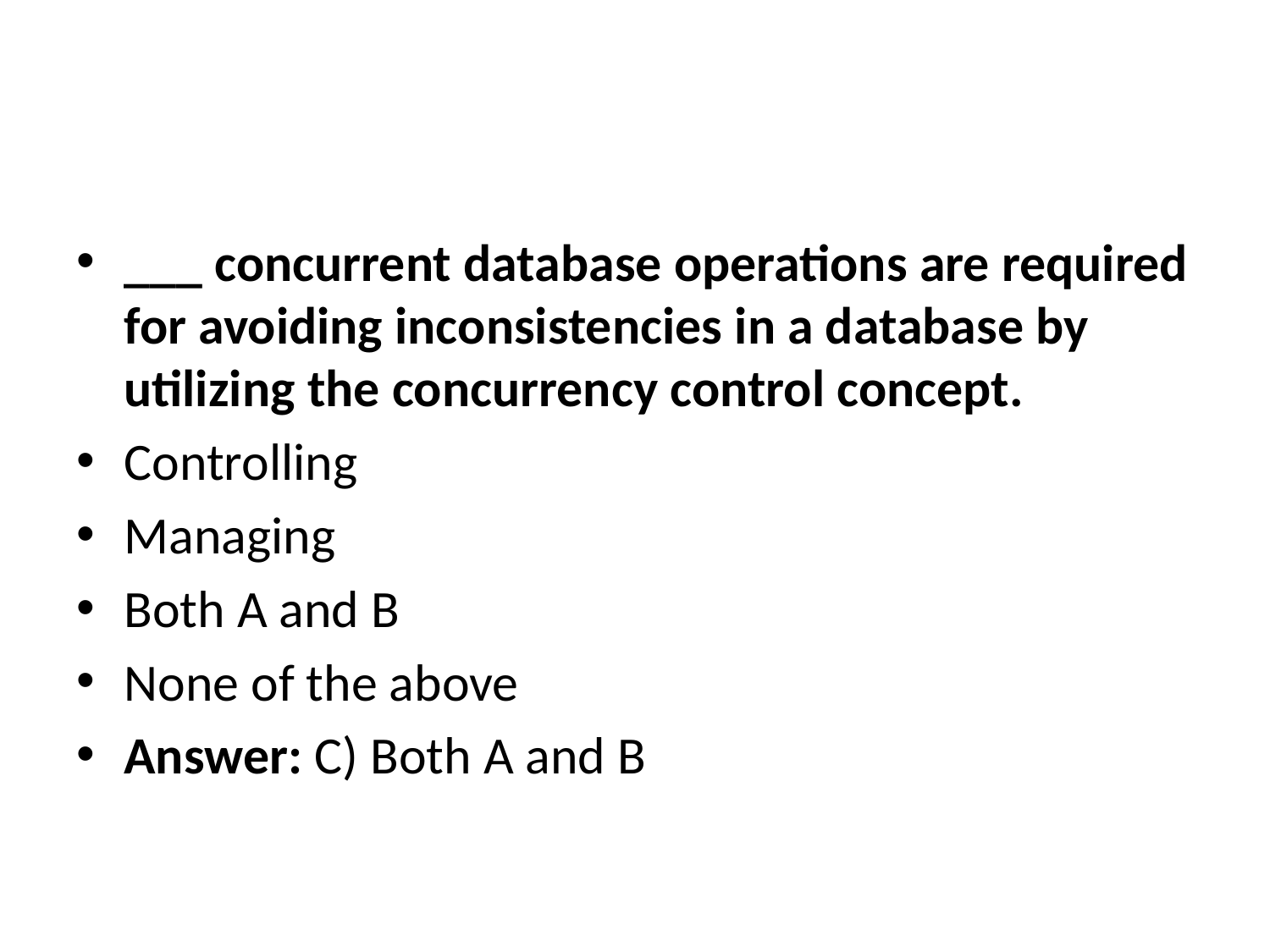

#
___ concurrent database operations are required for avoiding inconsistencies in a database by utilizing the concurrency control concept.
Controlling
Managing
Both A and B
None of the above
Answer: C) Both A and B